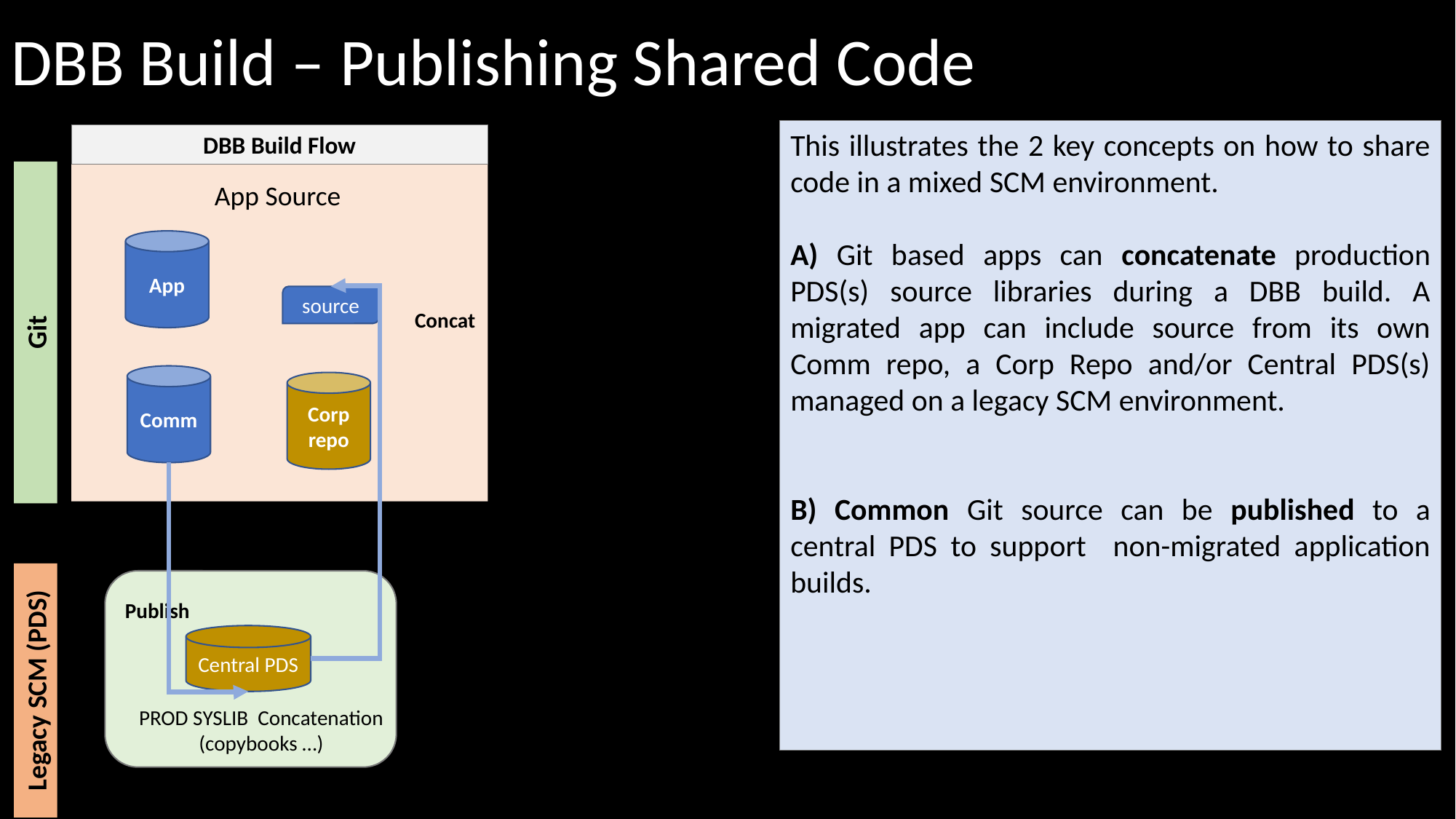

# DBB Build – Publishing Shared Code
This illustrates the 2 key concepts on how to share code in a mixed SCM environment.

A) Git based apps can concatenate production PDS(s) source libraries during a DBB build. A migrated app can include source from its own Comm repo, a Corp Repo and/or Central PDS(s) managed on a legacy SCM environment.

B) Common Git source can be published to a central PDS to support  non-migrated application builds.

DBB Build Flow

App Source
App
Comm
Corp
repo
source
Concat
Git

Publish
Central PDS
PROD SYSLIB  Concatenation
(copybooks …)
Legacy SCM (PDS)